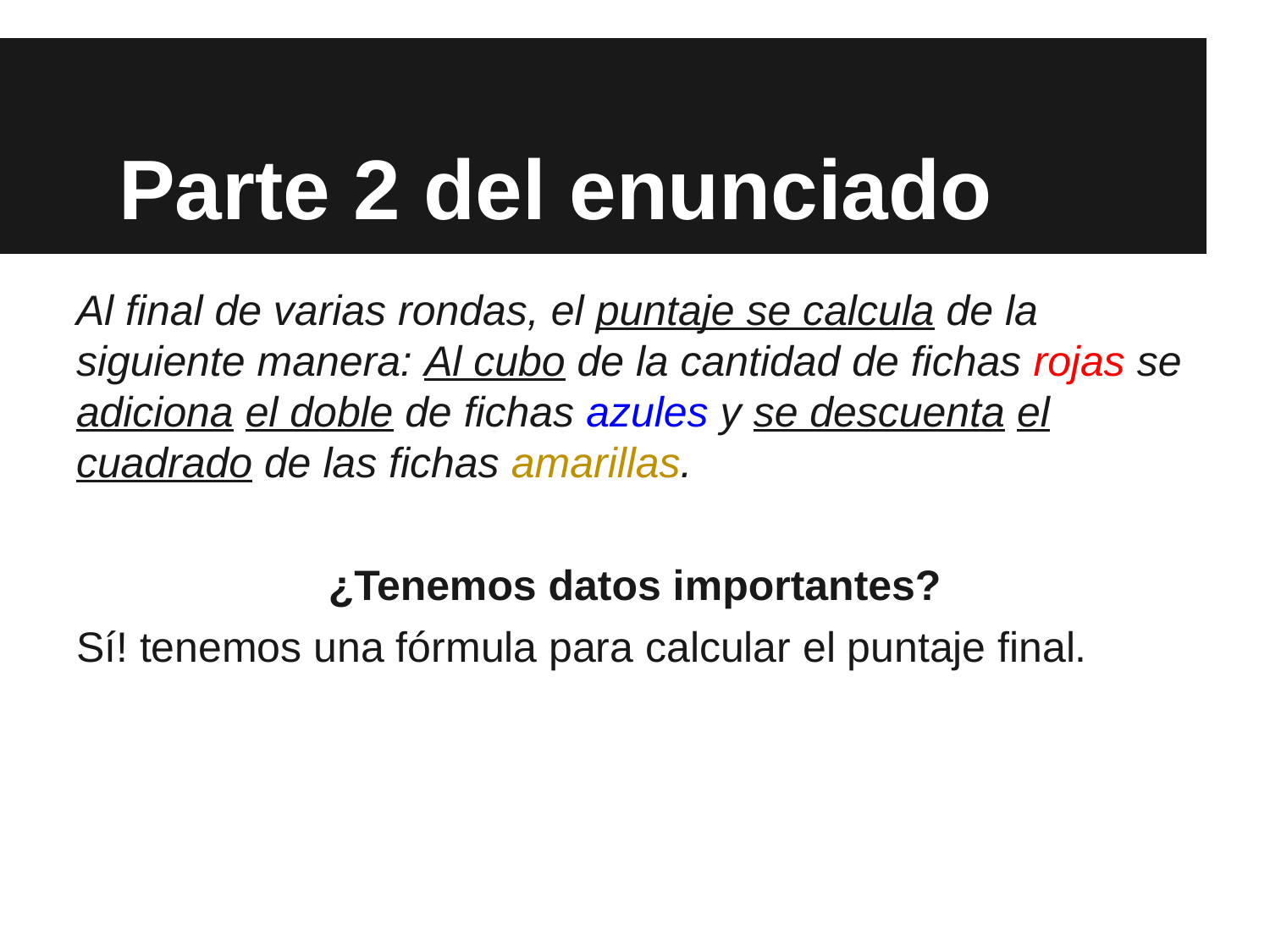

# Parte 2 del enunciado
Al final de varias rondas, el puntaje se calcula de la siguiente manera: Al cubo de la cantidad de fichas rojas se adiciona el doble de fichas azules y se descuenta el cuadrado de las fichas amarillas.

¿Tenemos datos importantes?
Sí! tenemos una fórmula para calcular el puntaje final.